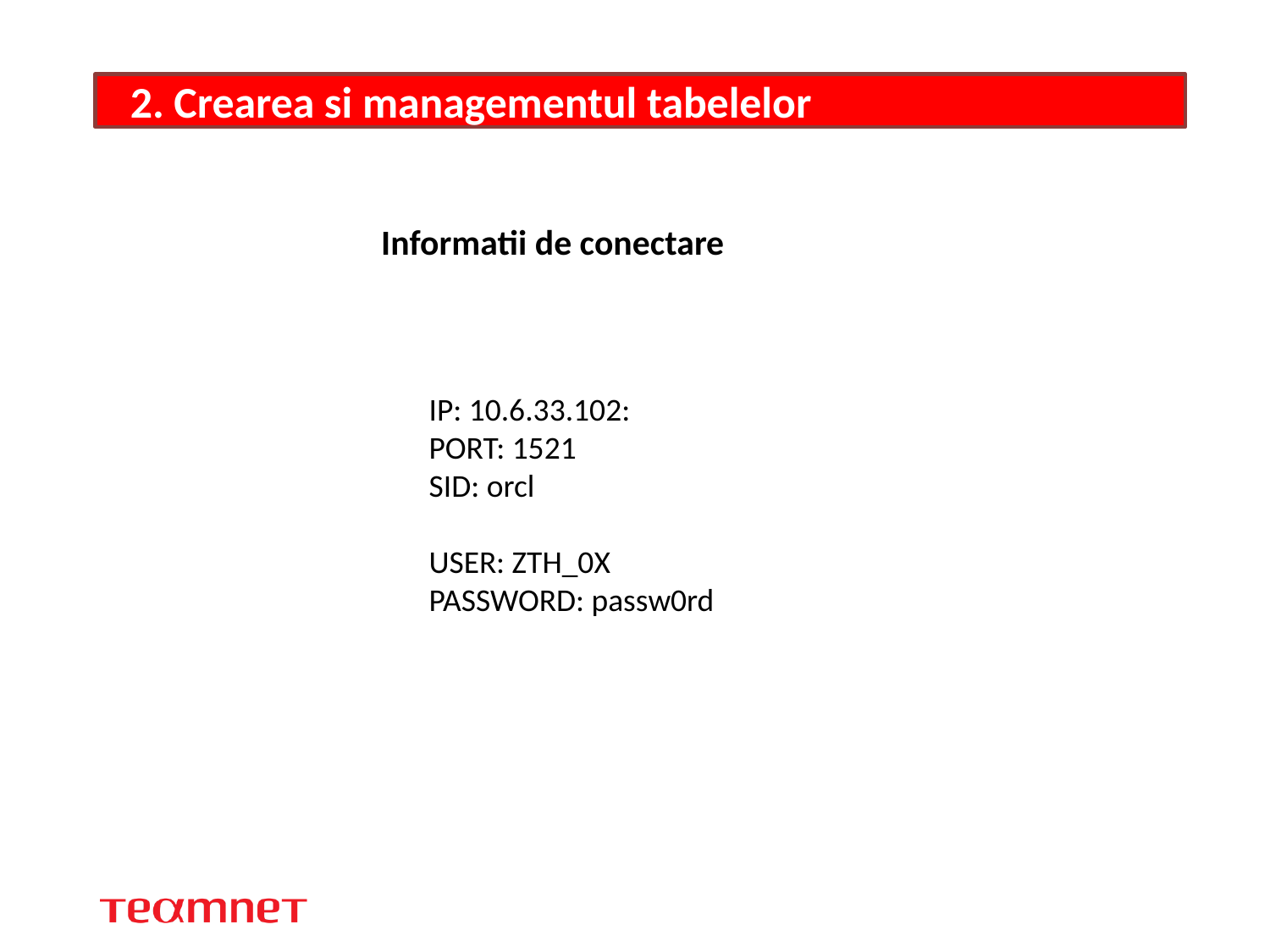

# 2. Crearea si managementul tabelelor

                                      Informatii de conectare

IP: 10.6.33.102:
PORT: 1521
SID: orcl

USER: ZTH_0X
PASSWORD: passw0rd